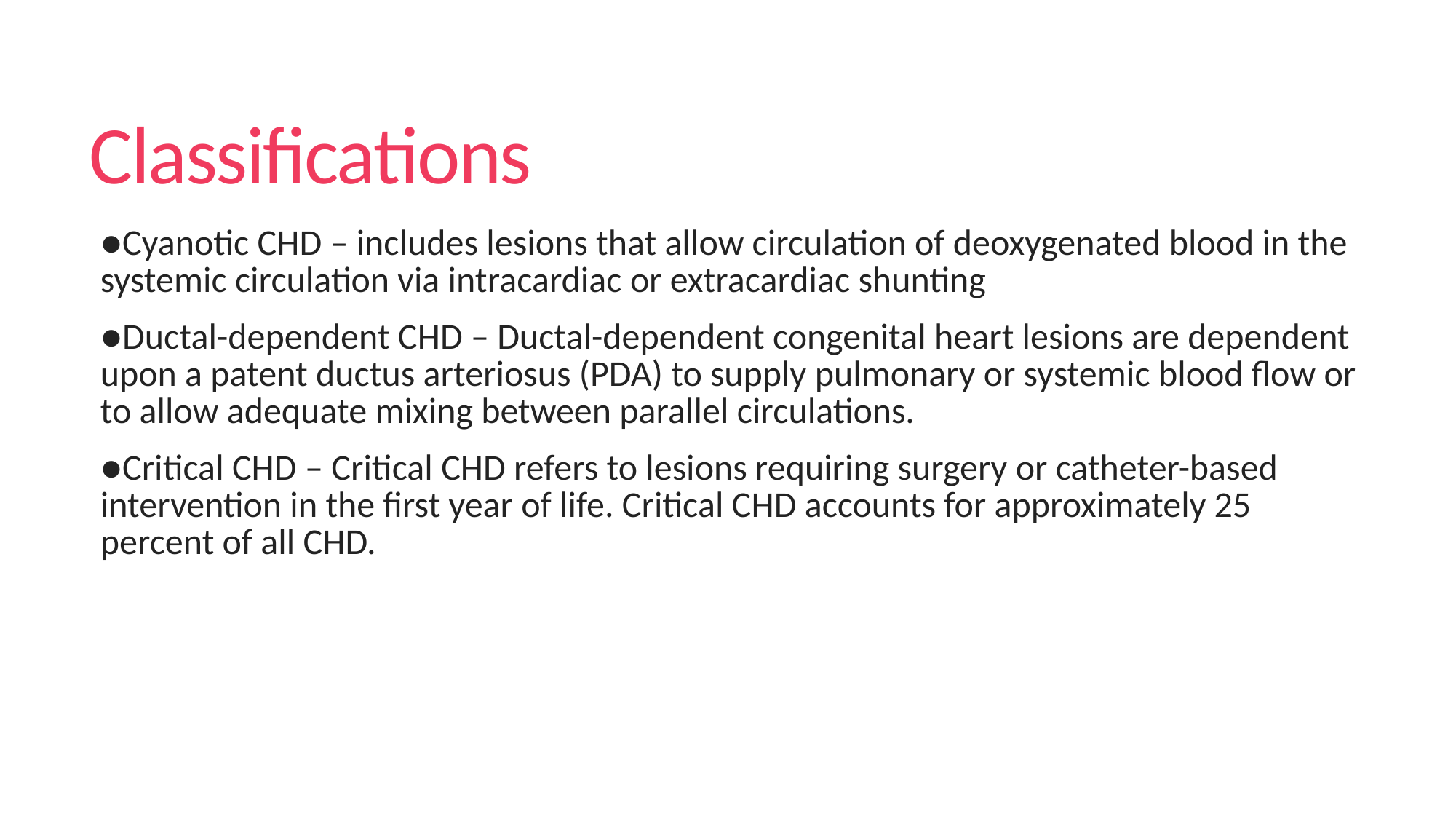

# Classifications
●Cyanotic CHD – includes lesions that allow circulation of deoxygenated blood in the systemic circulation via intracardiac or extracardiac shunting
●Ductal-dependent CHD – Ductal-dependent congenital heart lesions are dependent upon a patent ductus arteriosus (PDA) to supply pulmonary or systemic blood flow or to allow adequate mixing between parallel circulations.
●Critical CHD – Critical CHD refers to lesions requiring surgery or catheter-based intervention in the first year of life. Critical CHD accounts for approximately 25 percent of all CHD.